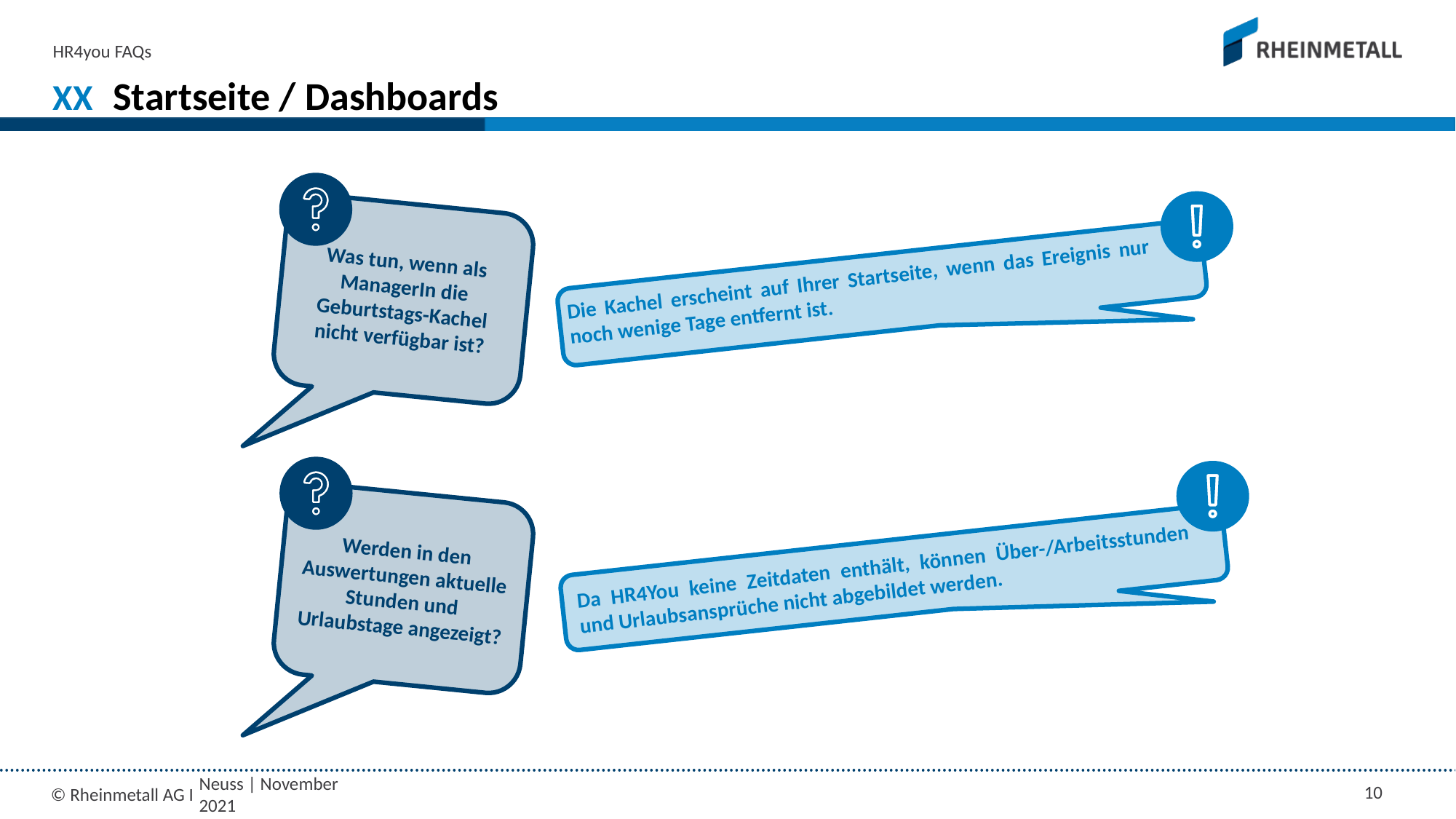

HR4you FAQs
XX
# Startseite / Dashboards

Was tun, wenn als ManagerIn die Geburtstags-Kachel nicht verfügbar ist?

Die Kachel erscheint auf Ihrer Startseite, wenn das Ereignis nur noch wenige Tage entfernt ist.

Werden in den Auswertungen aktuelle Stunden und Urlaubstage angezeigt?

Da HR4You keine Zeitdaten enthält, können Über-/Arbeitsstunden und Urlaubsansprüche nicht abgebildet werden.
Neuss | November 2021
10